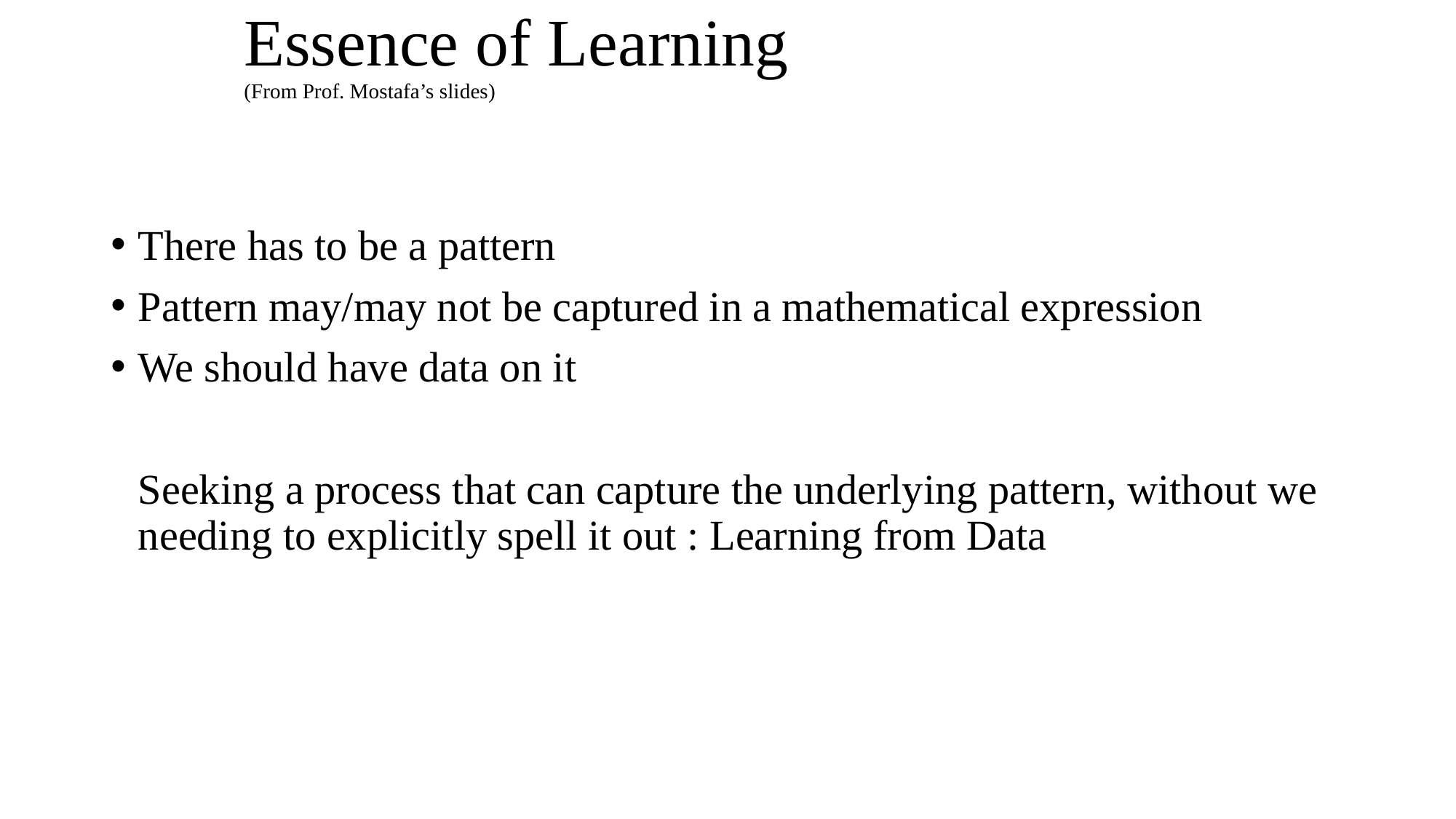

# Essence of Learning (From Prof. Mostafa’s slides)
There has to be a pattern
Pattern may/may not be captured in a mathematical expression
We should have data on it

	Seeking a process that can capture the underlying pattern, without we needing to explicitly spell it out : Learning from Data